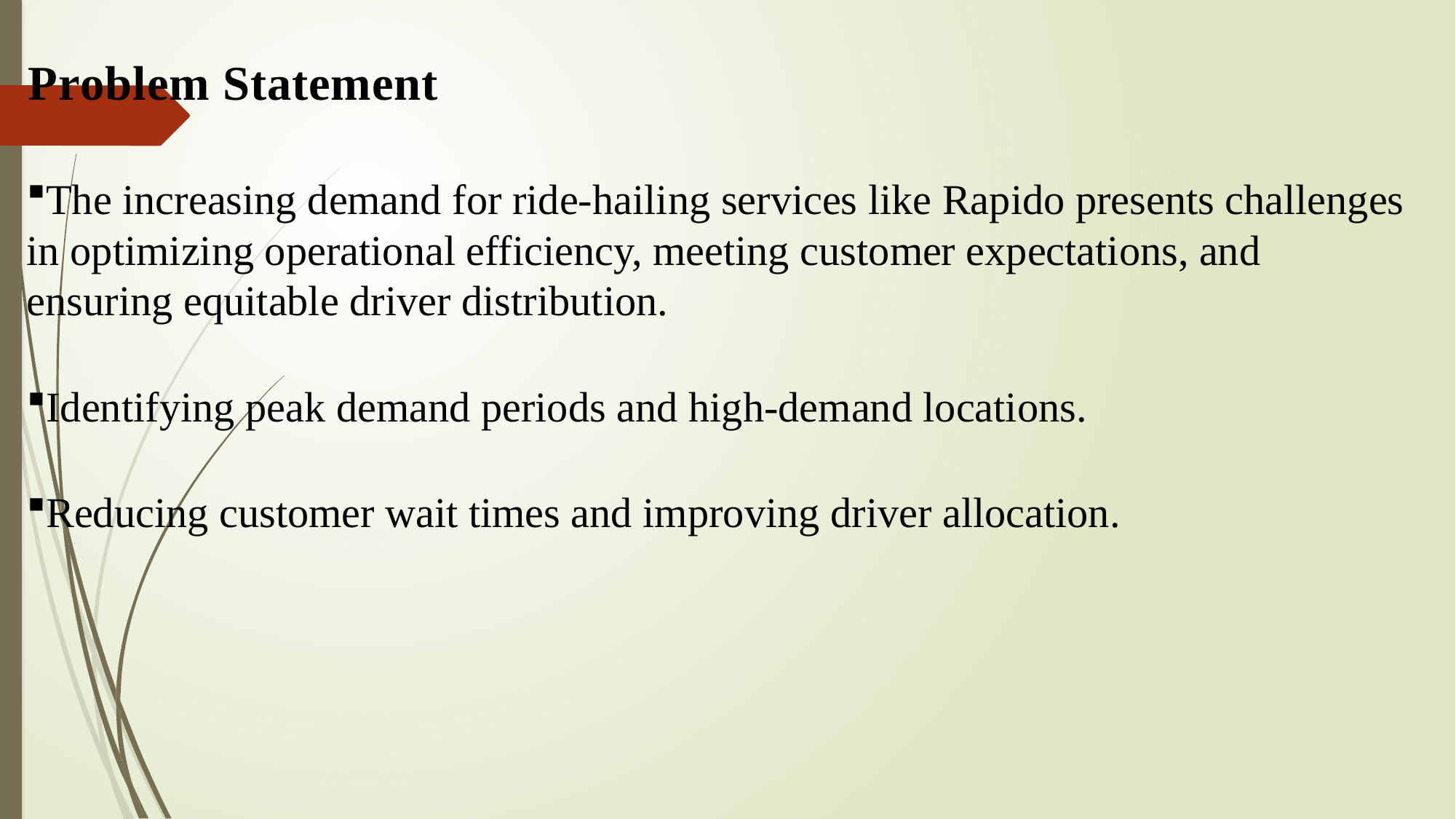

Problem Statement

The increasing demand for ride-hailing services like Rapido presents challenges in optimizing operational efficiency, meeting customer expectations, and ensuring equitable driver distribution.

Identifying peak demand periods and high-demand locations.

Reducing customer wait times and improving driver allocation.